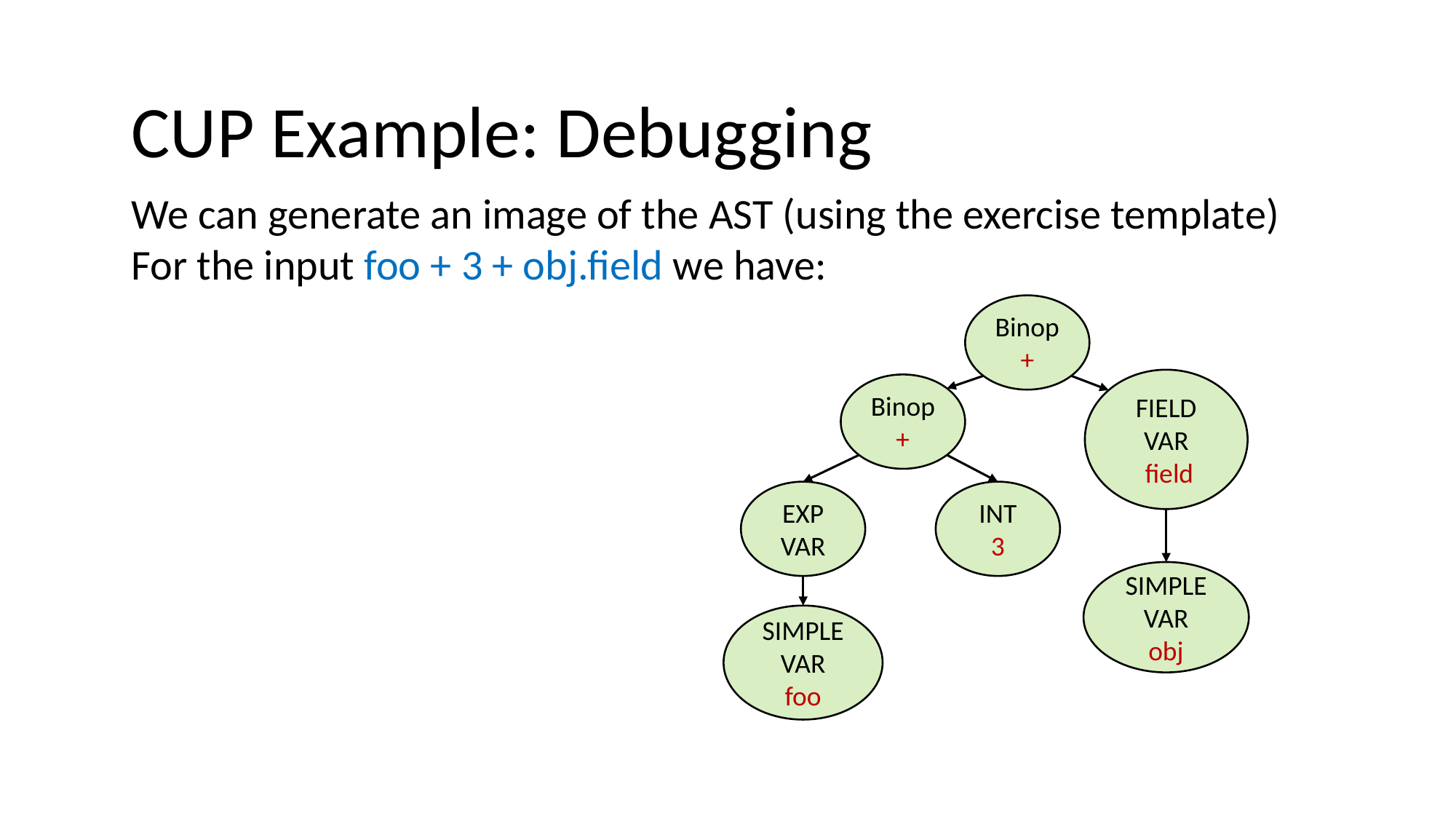

CUP Example: Debugging
We can generate an image of the AST (using the exercise template)
For the input foo + 3 + obj.field we have:
Binop +
FIELD
VAR
 field
Binop +
INT
3
EXP
VAR
SIMPLE
VAR
obj
SIMPLE
VAR
foo